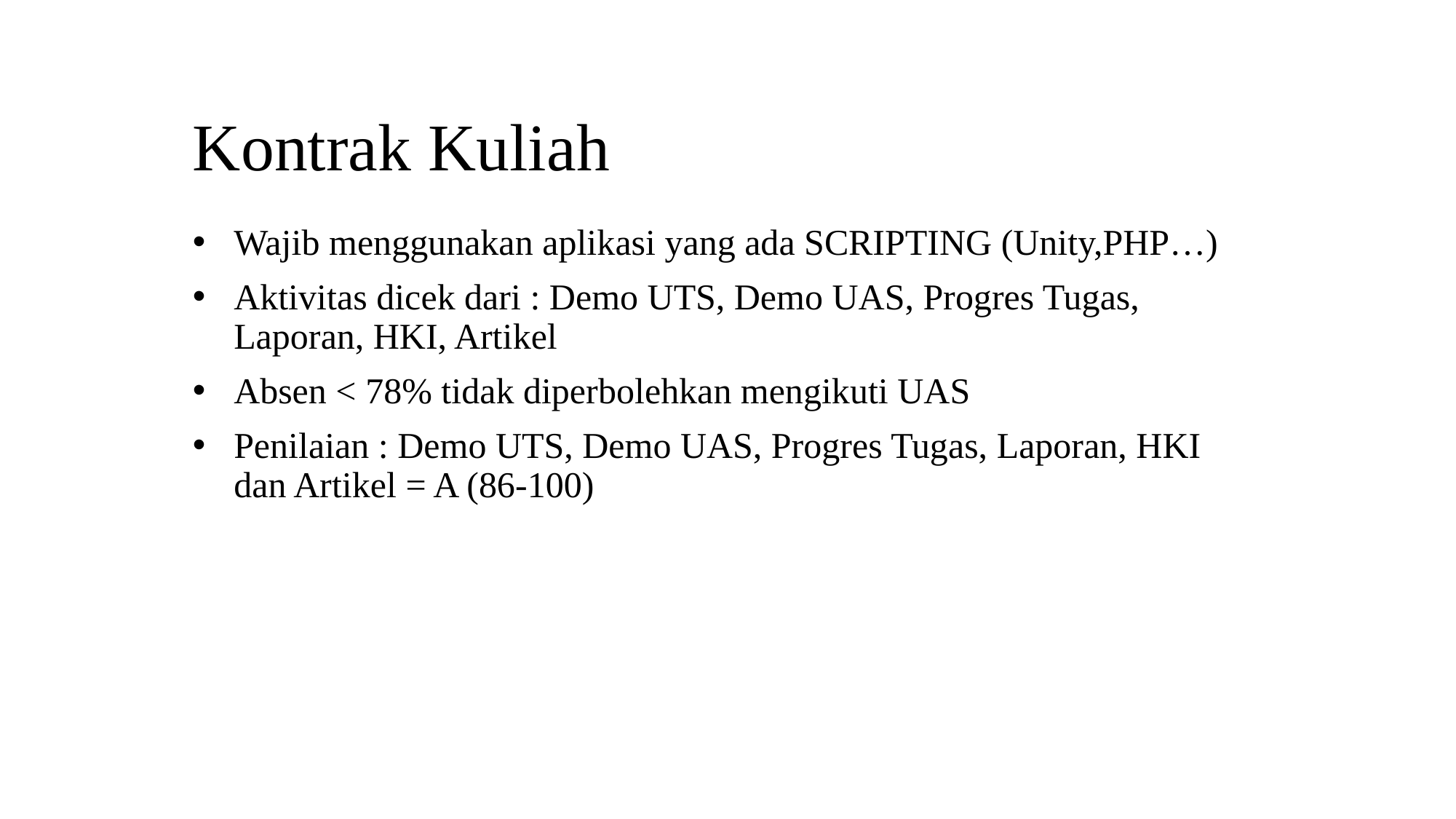

# Kontrak Kuliah
Wajib menggunakan aplikasi yang ada SCRIPTING (Unity,PHP…)
Aktivitas dicek dari : Demo UTS, Demo UAS, Progres Tugas, Laporan, HKI, Artikel
Absen < 78% tidak diperbolehkan mengikuti UAS
Penilaian : Demo UTS, Demo UAS, Progres Tugas, Laporan, HKI dan Artikel = A (86-100)